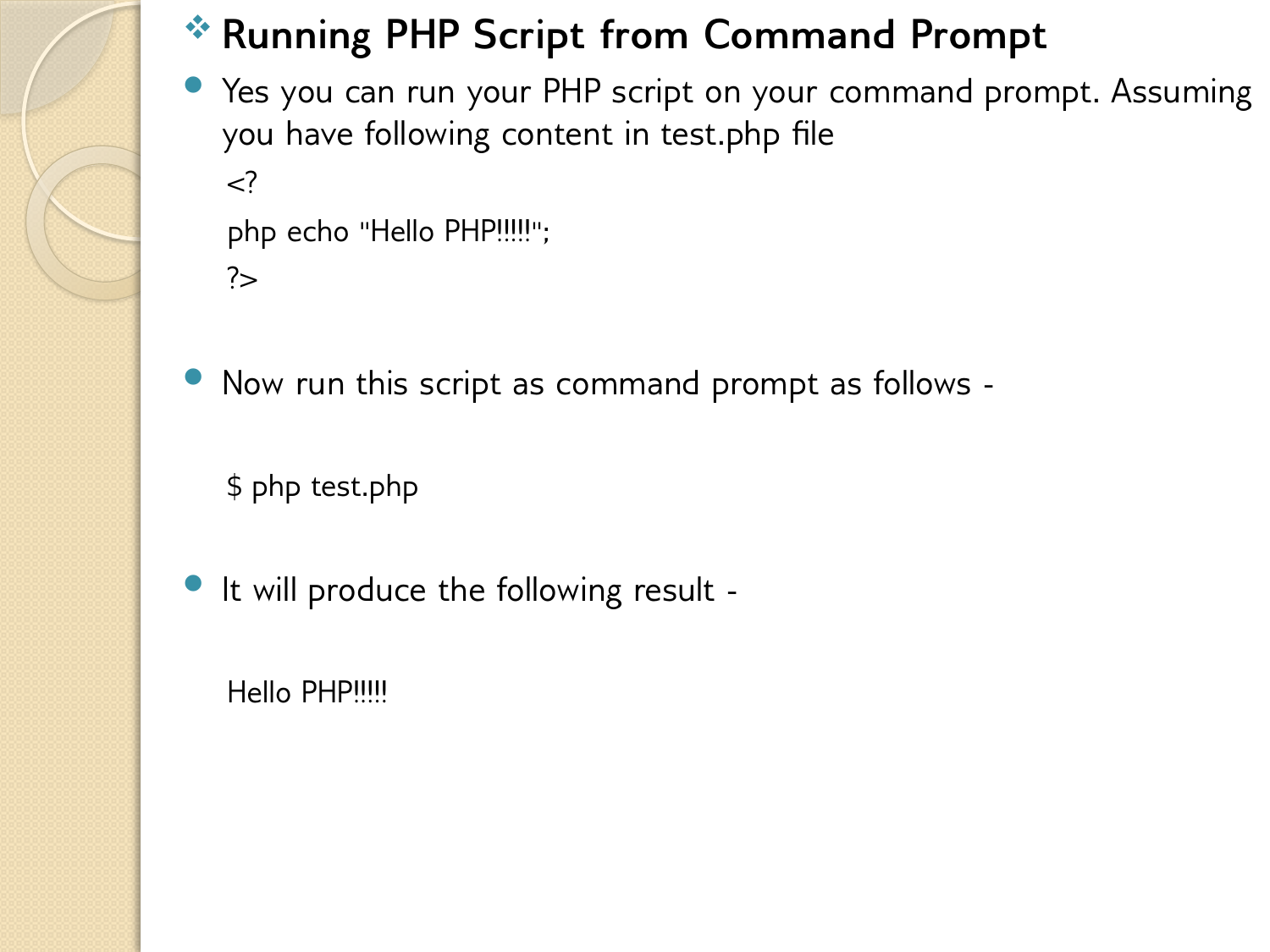

Running PHP Script from Command Prompt
Yes you can run your PHP script on your command prompt. Assuming you have following content in test.php file
<?
php echo "Hello PHP!!!!!";
?>

Now run this script as command prompt as follows −

$ php test.php

It will produce the following result −

Hello PHP!!!!!